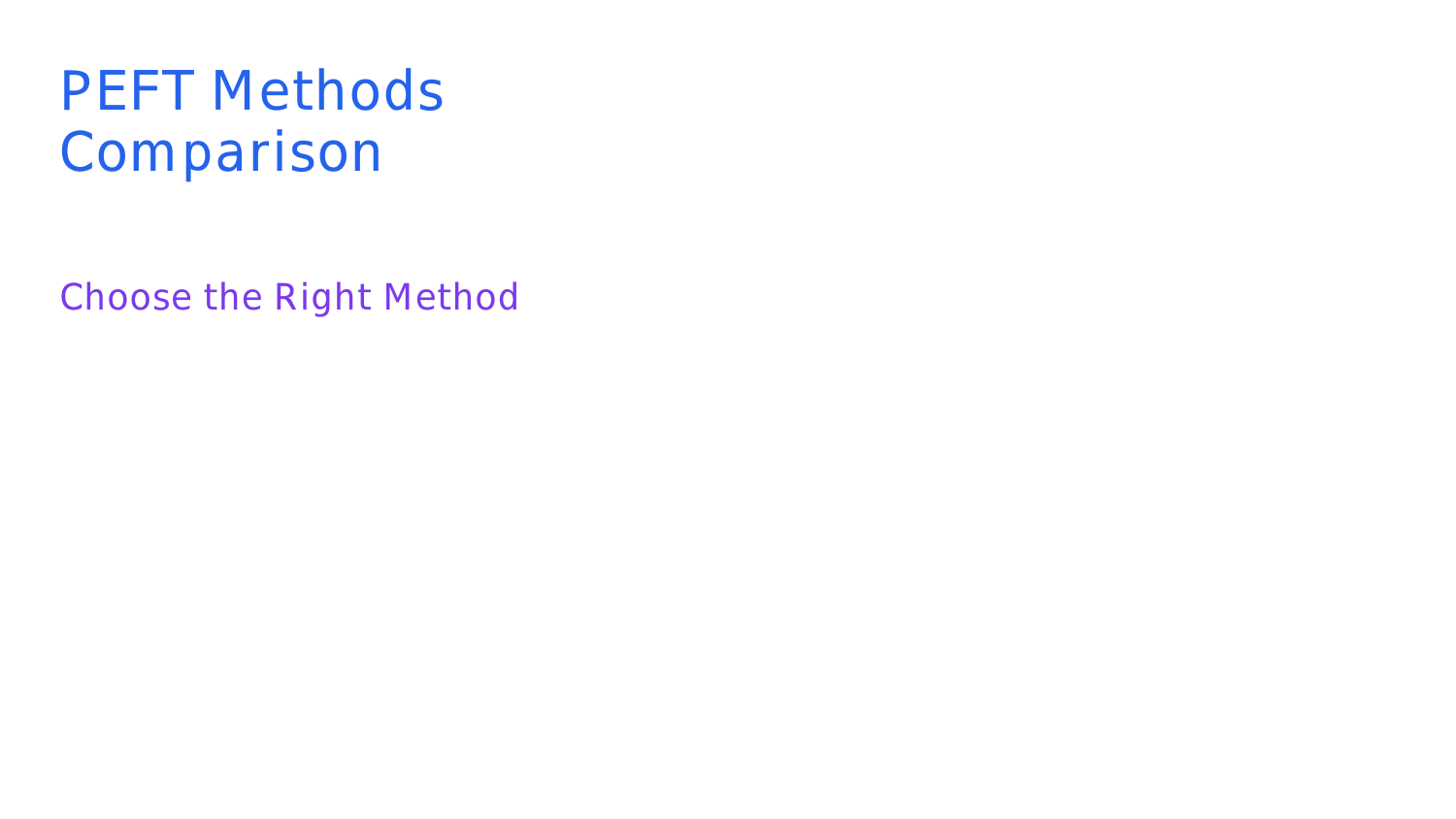

PEFT Methods Comparison
Choose the Right Method